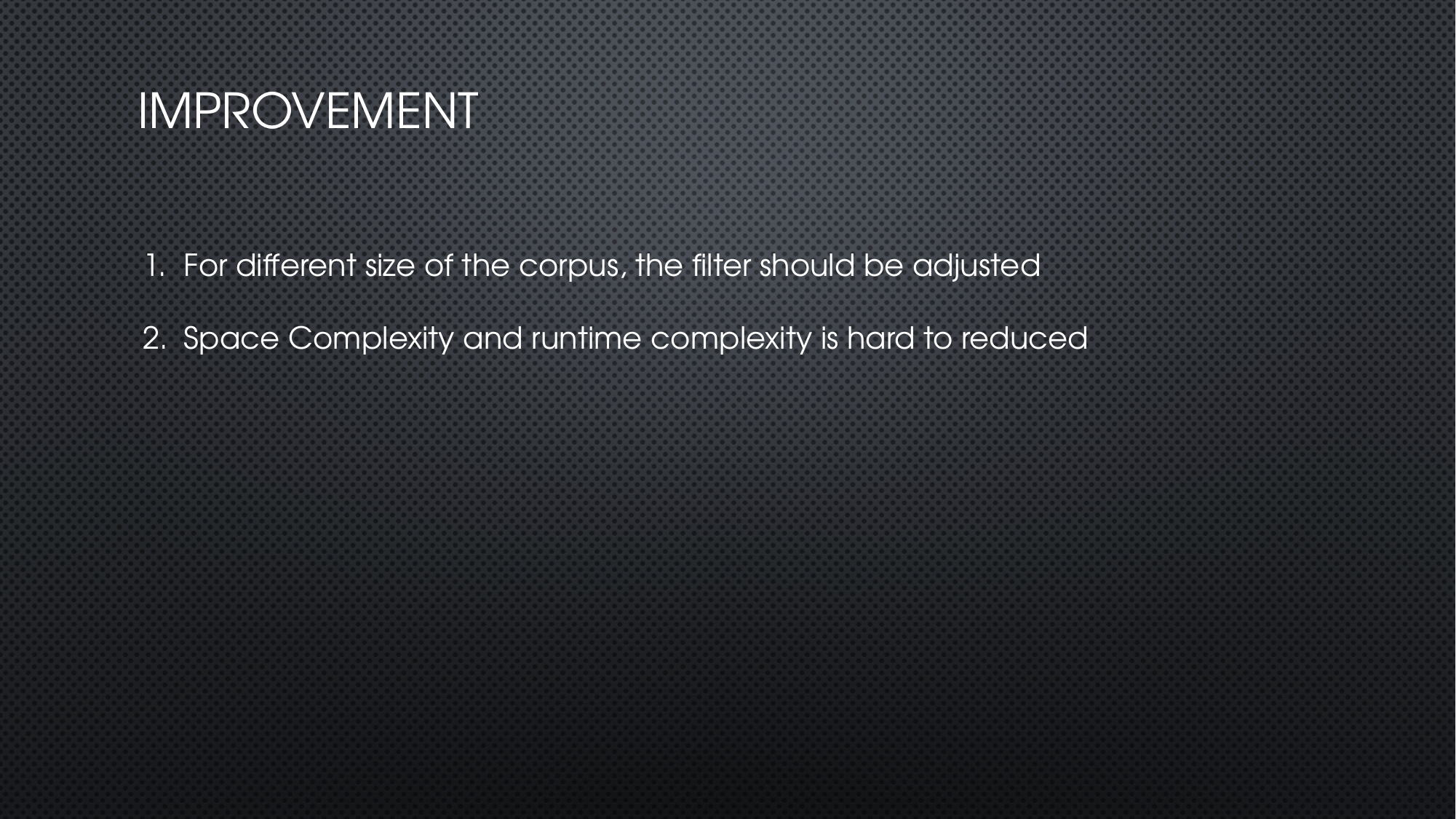

# improvement
For different size of the corpus, the filter should be adjusted
Space Complexity and runtime complexity is hard to reduced